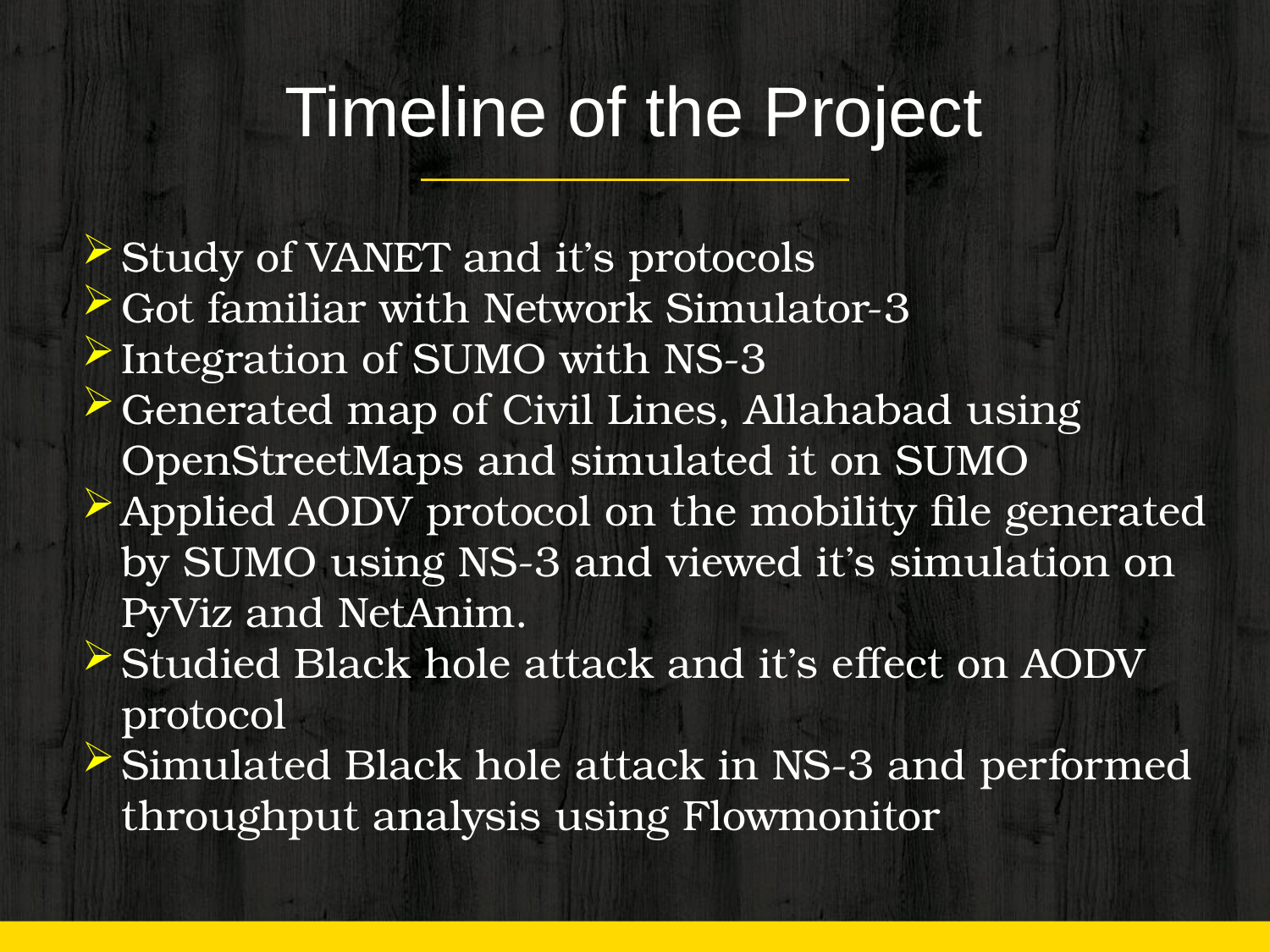

Timeline of the Project
Study of VANET and it’s protocols
Got familiar with Network Simulator-3
Integration of SUMO with NS-3
Generated map of Civil Lines, Allahabad using OpenStreetMaps and simulated it on SUMO
Applied AODV protocol on the mobility file generated by SUMO using NS-3 and viewed it’s simulation on PyViz and NetAnim.
Studied Black hole attack and it’s effect on AODV protocol
Simulated Black hole attack in NS-3 and performed throughput analysis using Flowmonitor